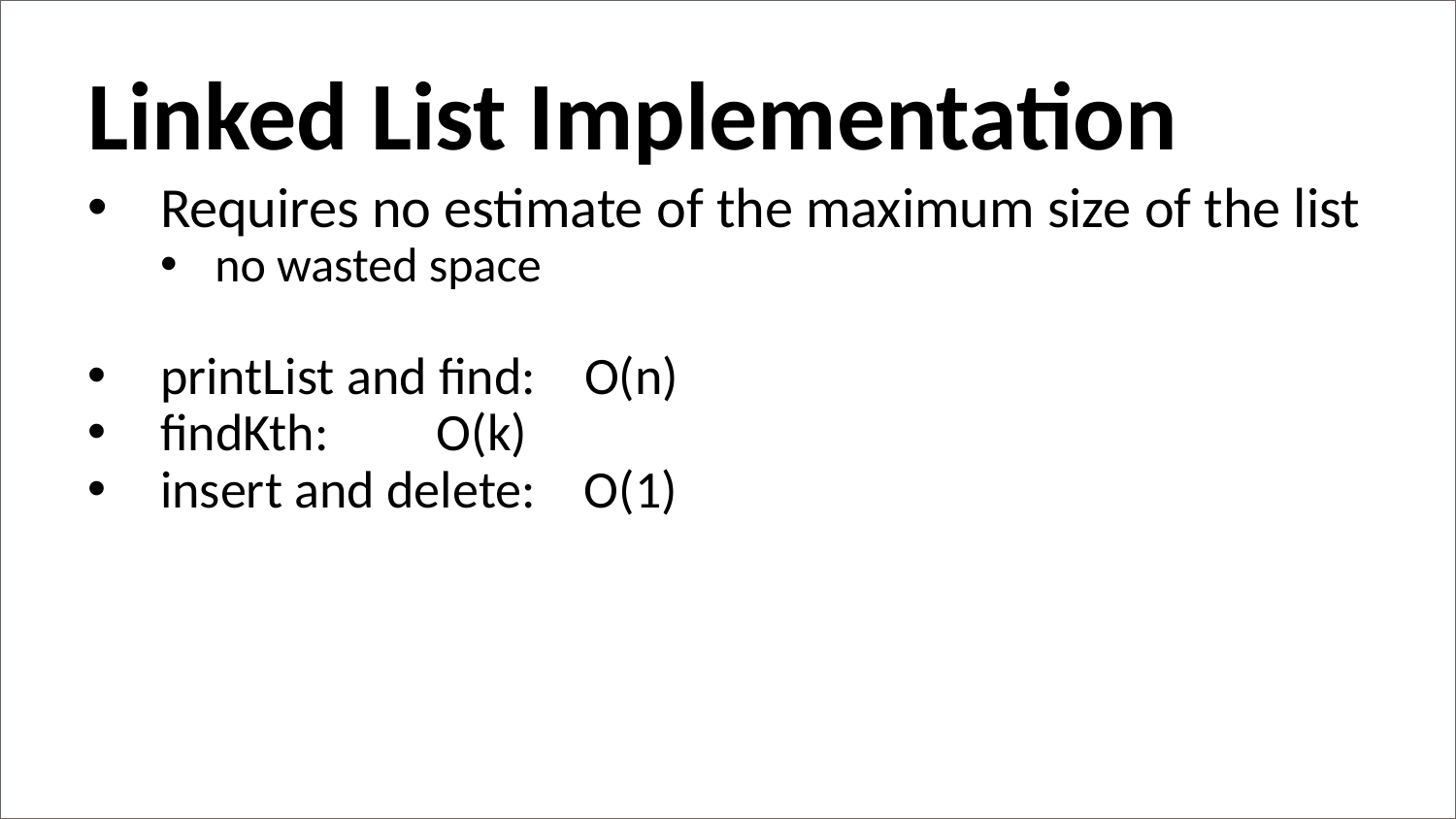

Linked List Implementation
Requires no estimate of the maximum size of the list
no wasted space

printList and find:    O(n)
findKth:         O(k)
insert and delete:    O(1)